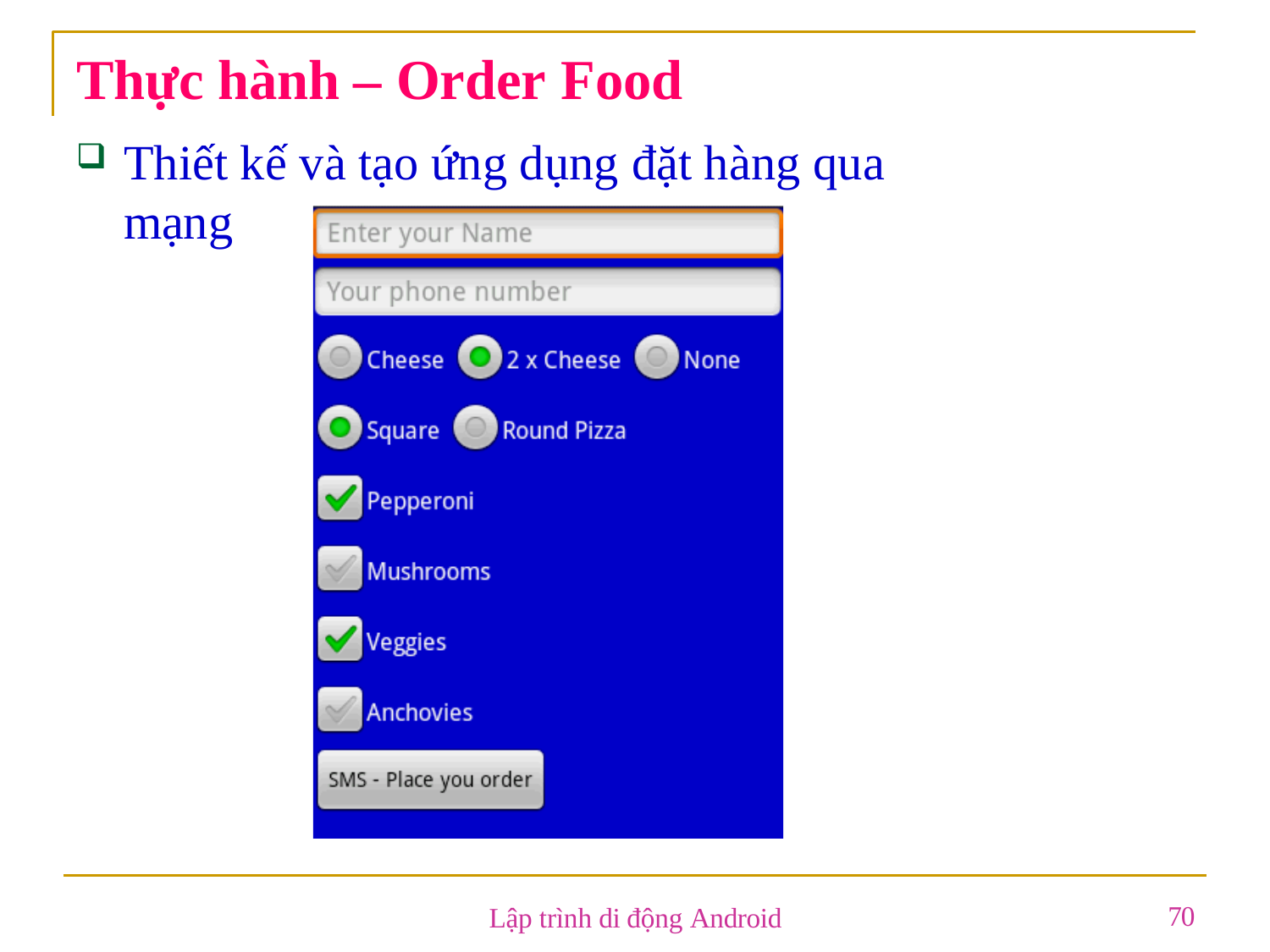

# Thực hành – Order Food
Thiết kế và tạo ứng dụng đặt hàng qua mạng

70
Lập trình di động Android